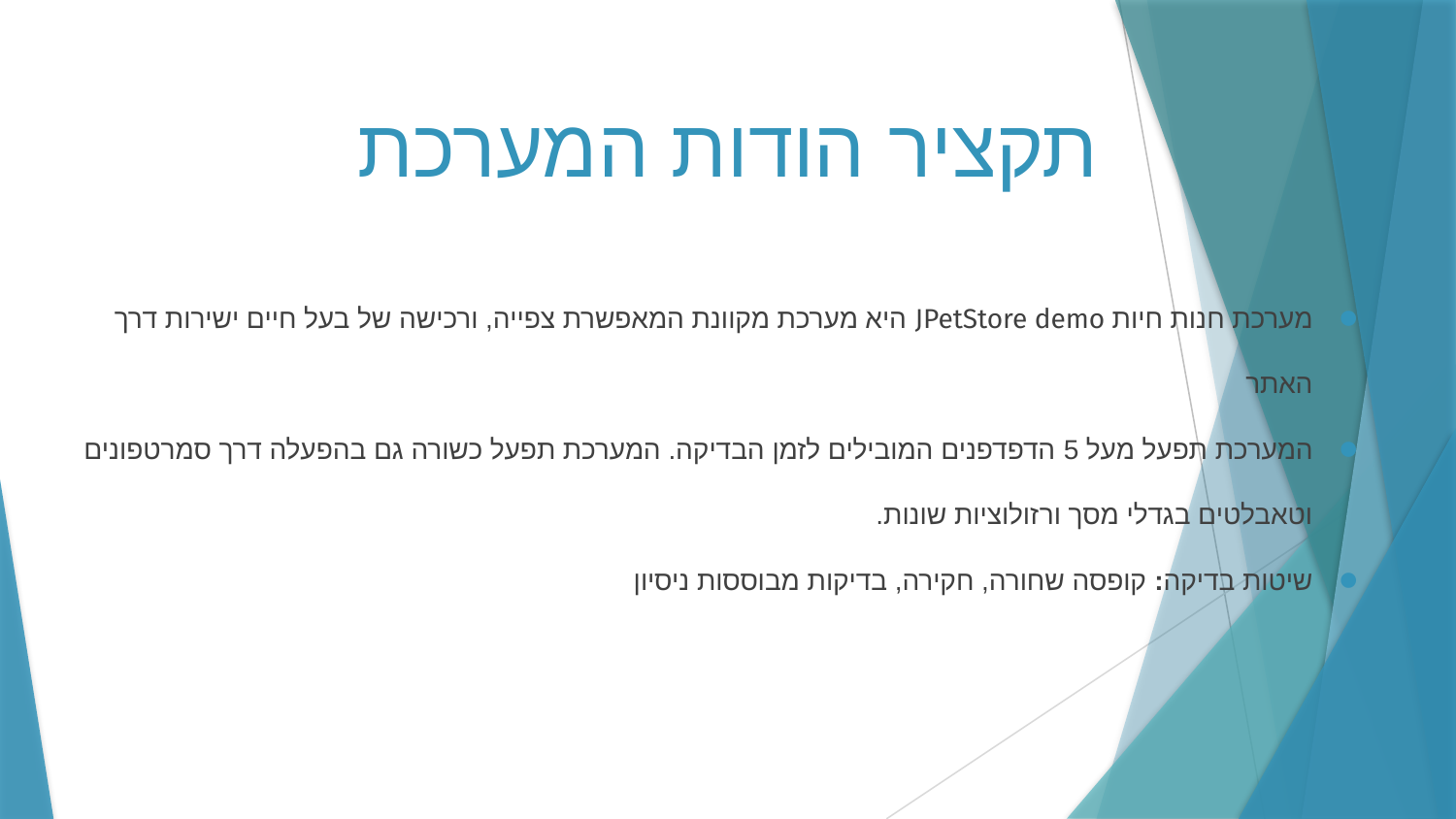

# תקציר הודות המערכת
מערכת חנות חיות JPetStore demo היא מערכת מקוונת המאפשרת צפייה, ורכישה של בעל חיים ישירות דרך האתר
המערכת תפעל מעל 5 הדפדפנים המובילים לזמן הבדיקה. המערכת תפעל כשורה גם בהפעלה דרך סמרטפונים וטאבלטים בגדלי מסך ורזולוציות שונות.
שיטות בדיקה: קופסה שחורה, חקירה, בדיקות מבוססות ניסיון